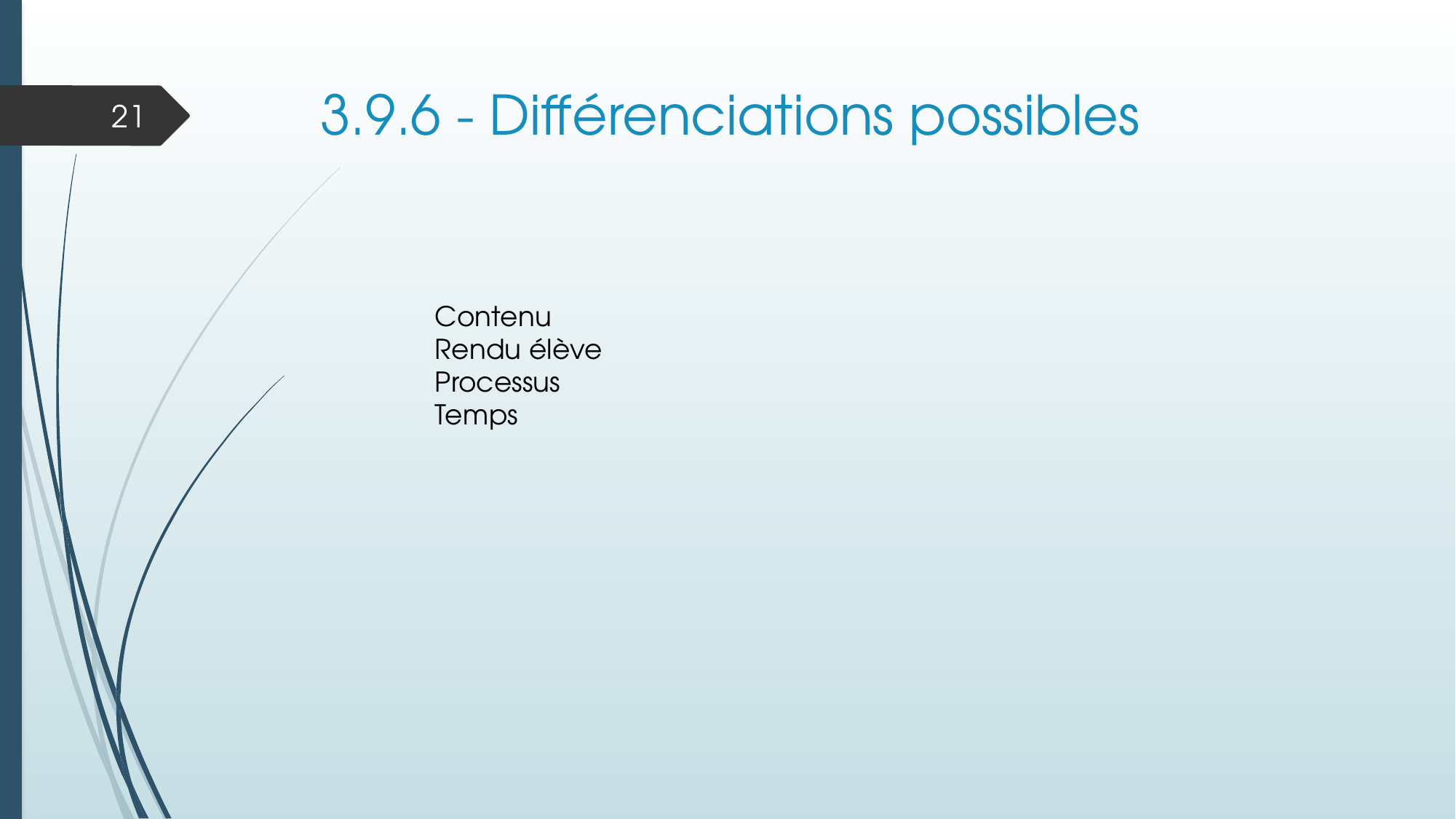

# 3.9.6 - Différenciations possibles
21
Contenu
Rendu élève
Processus
Temps